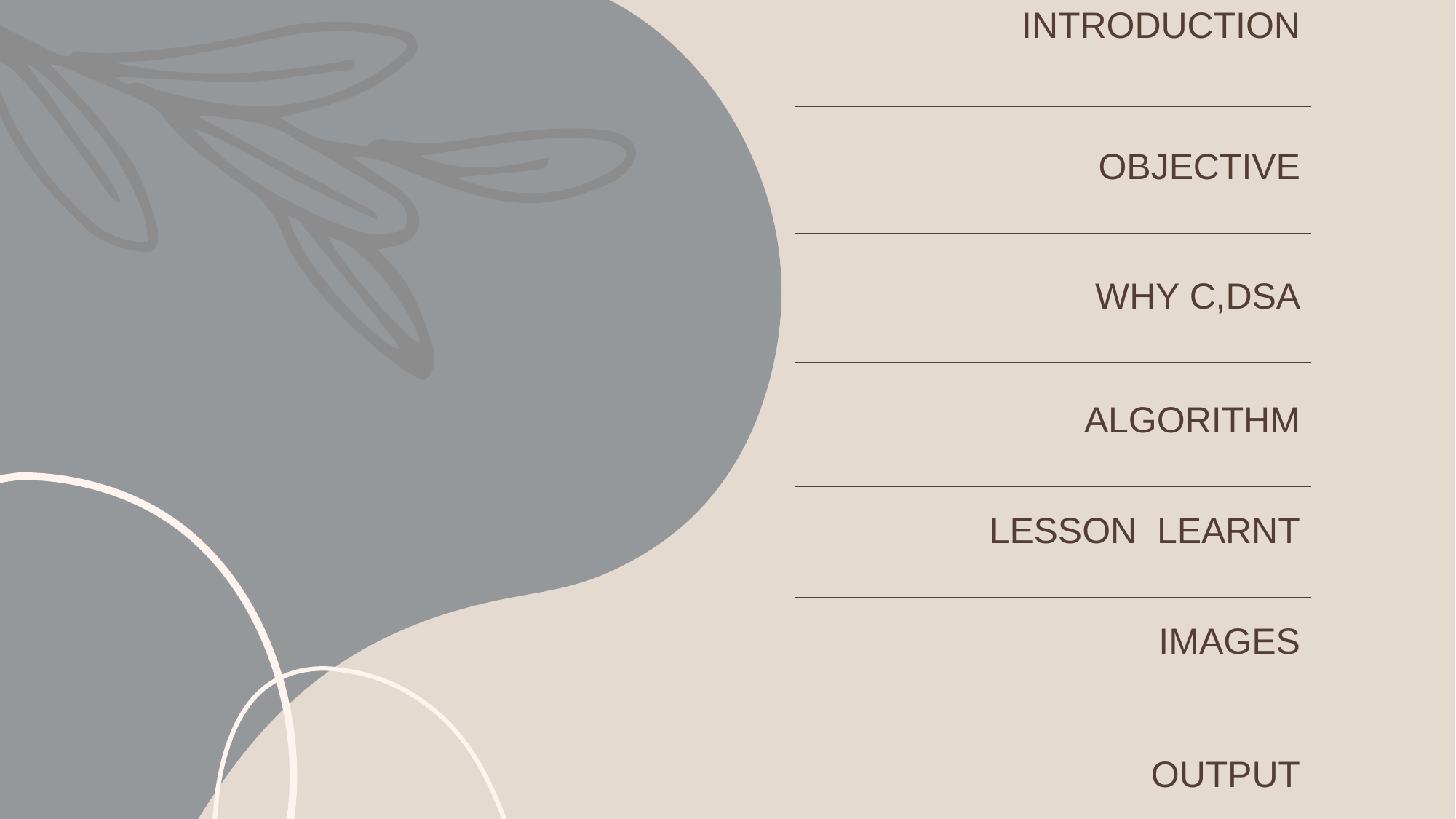

| INTRODUCTION |
| --- |
| OBJECTIVE |
| WHY C,DSA |
| ALGORITHM |
| LESSON LEARNT |
| IMAGES |
| OUTPUT |